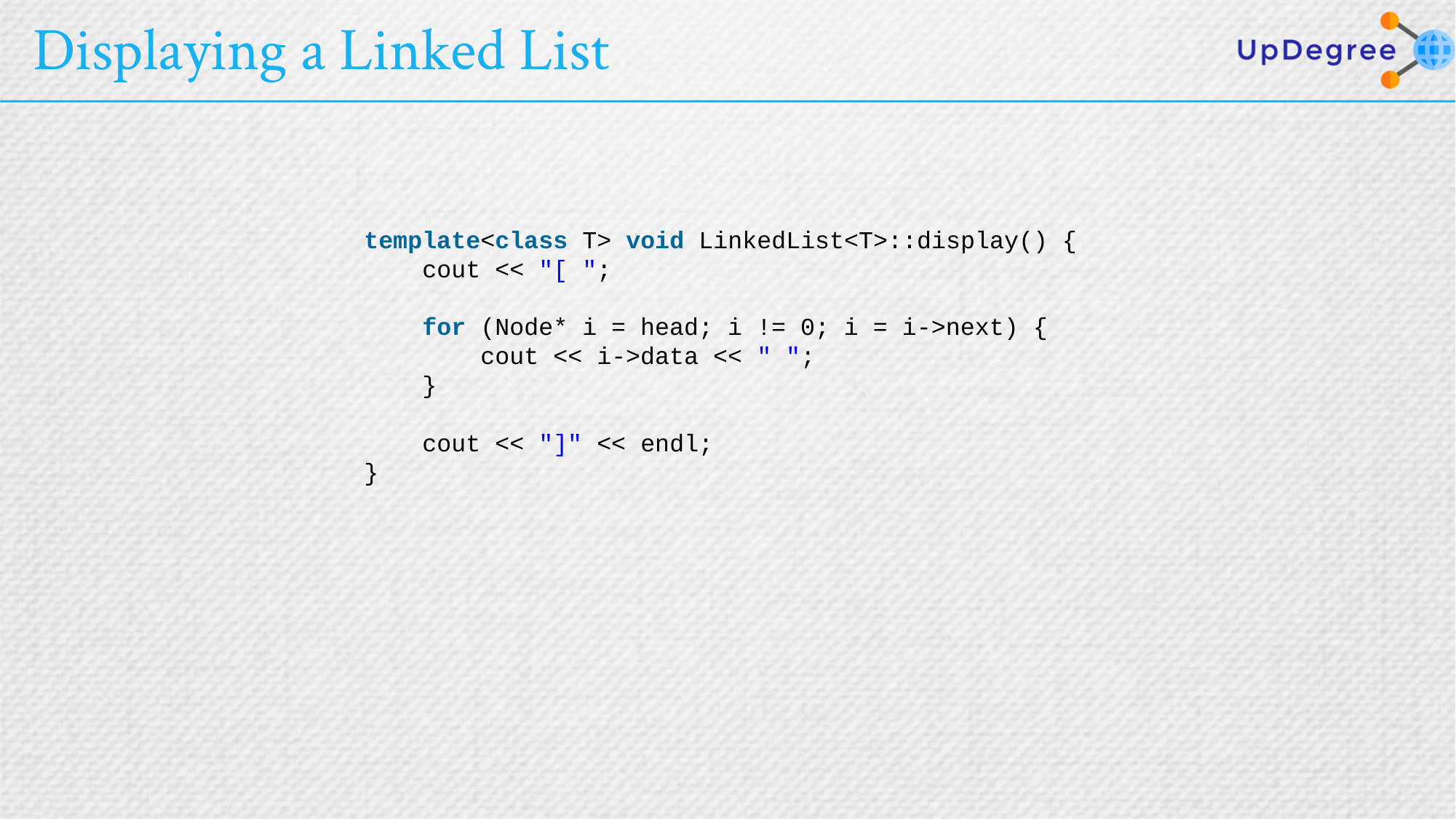

# Displaying a Linked List
template<class T> void LinkedList<T>::display() {
    cout << "[ ";

    for (Node* i = head; i != 0; i = i->next) {
        cout << i->data << " ";
    }

    cout << "]" << endl;
}